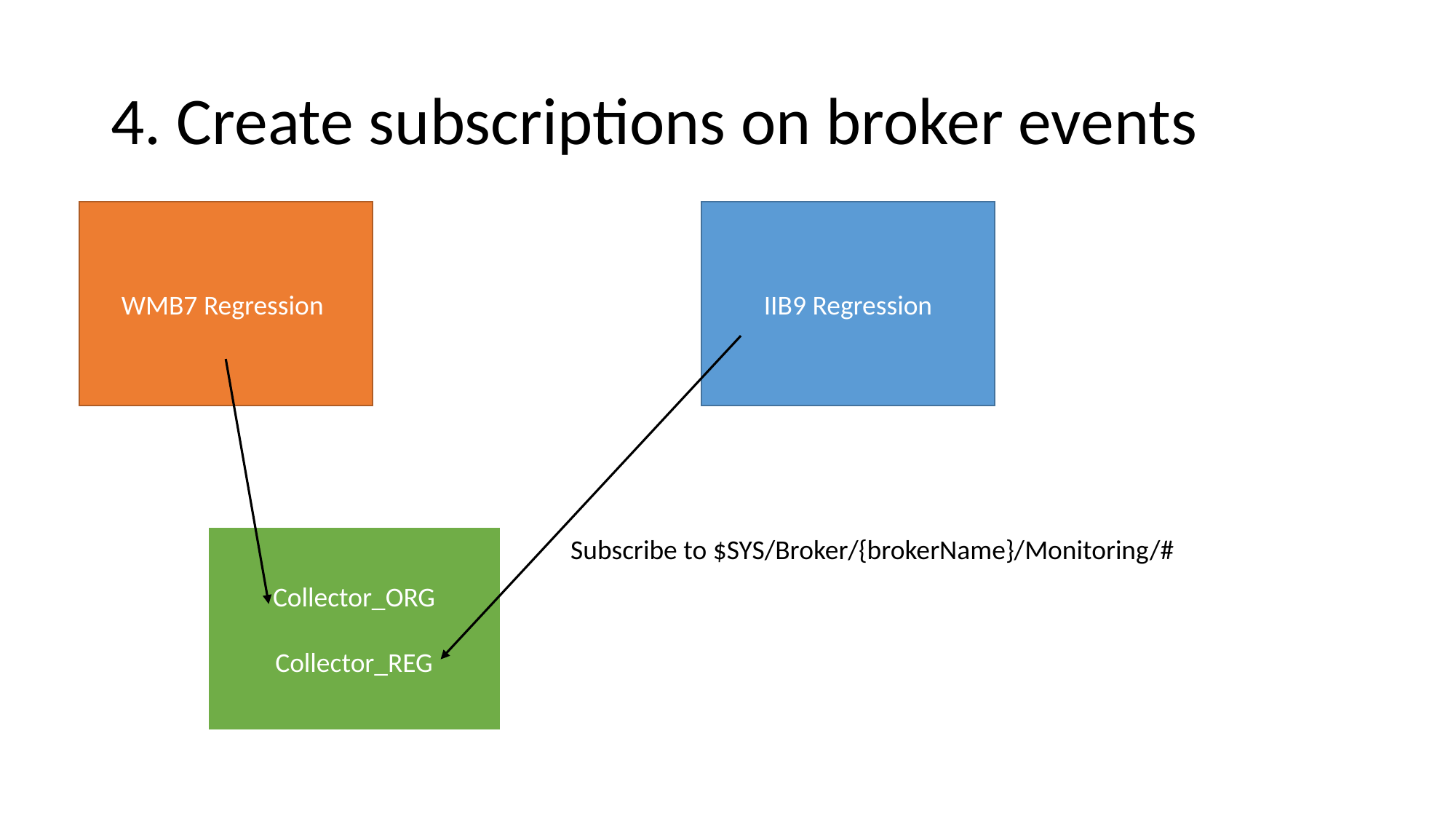

# 4. Create subscriptions on broker events
WMB7 Regression
IIB9 Regression
Collector_ORG

Collector_REG
Subscribe to $SYS/Broker/{brokerName}/Monitoring/#